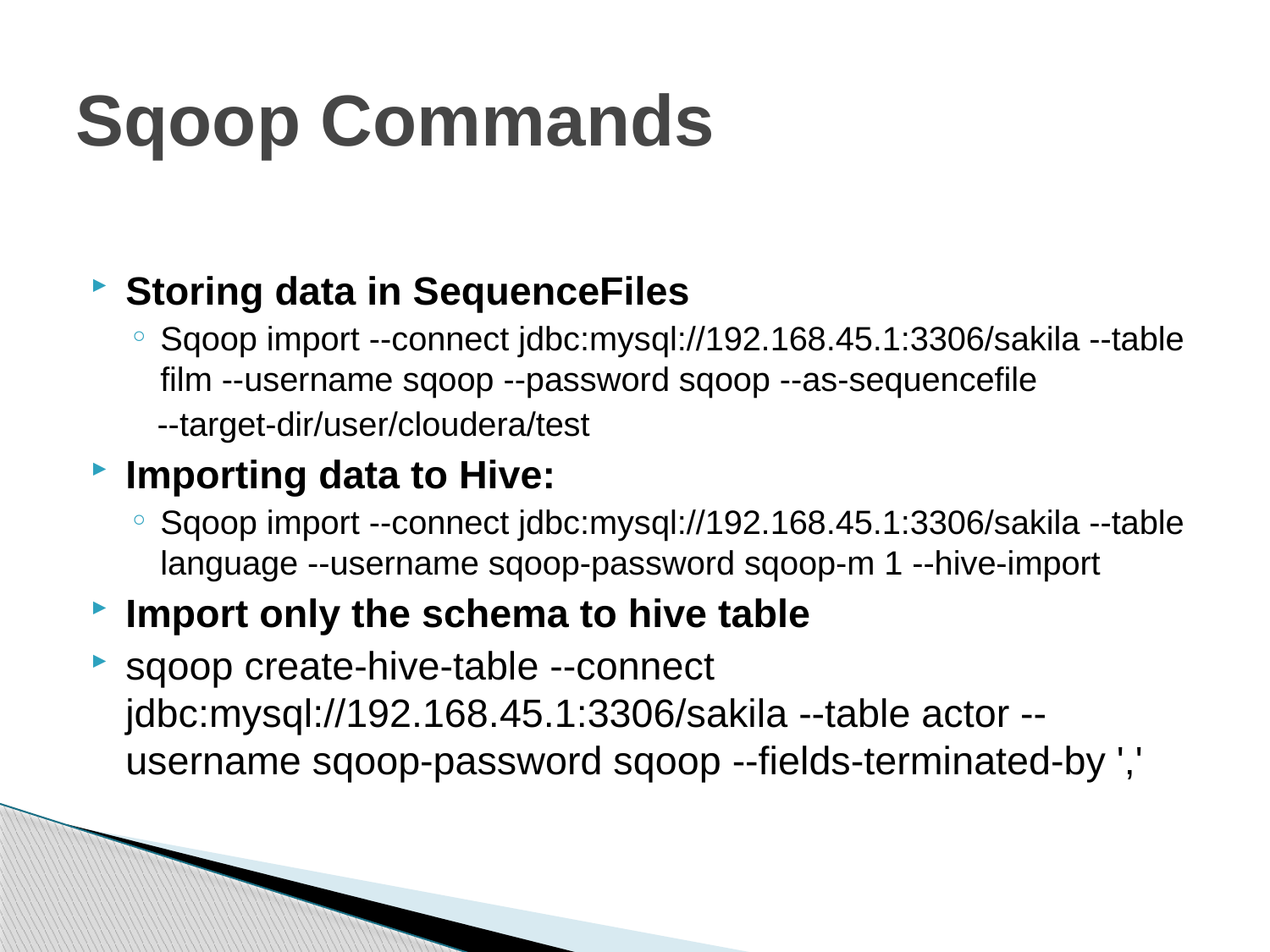

# Sqoop Commands

Storing data in SequenceFiles
Sqoop import --connect jdbc:mysql://192.168.45.1:3306/sakila --table film --username sqoop --password sqoop --as-sequencefile
   --target-dir/user/cloudera/test
Importing data to Hive:
Sqoop import --connect jdbc:mysql://192.168.45.1:3306/sakila --table language --username sqoop-password sqoop-m 1 --hive-import
Import only the schema to hive table
sqoop create-hive-table --connect jdbc:mysql://192.168.45.1:3306/sakila --table actor --username sqoop-password sqoop --fields-terminated-by ','